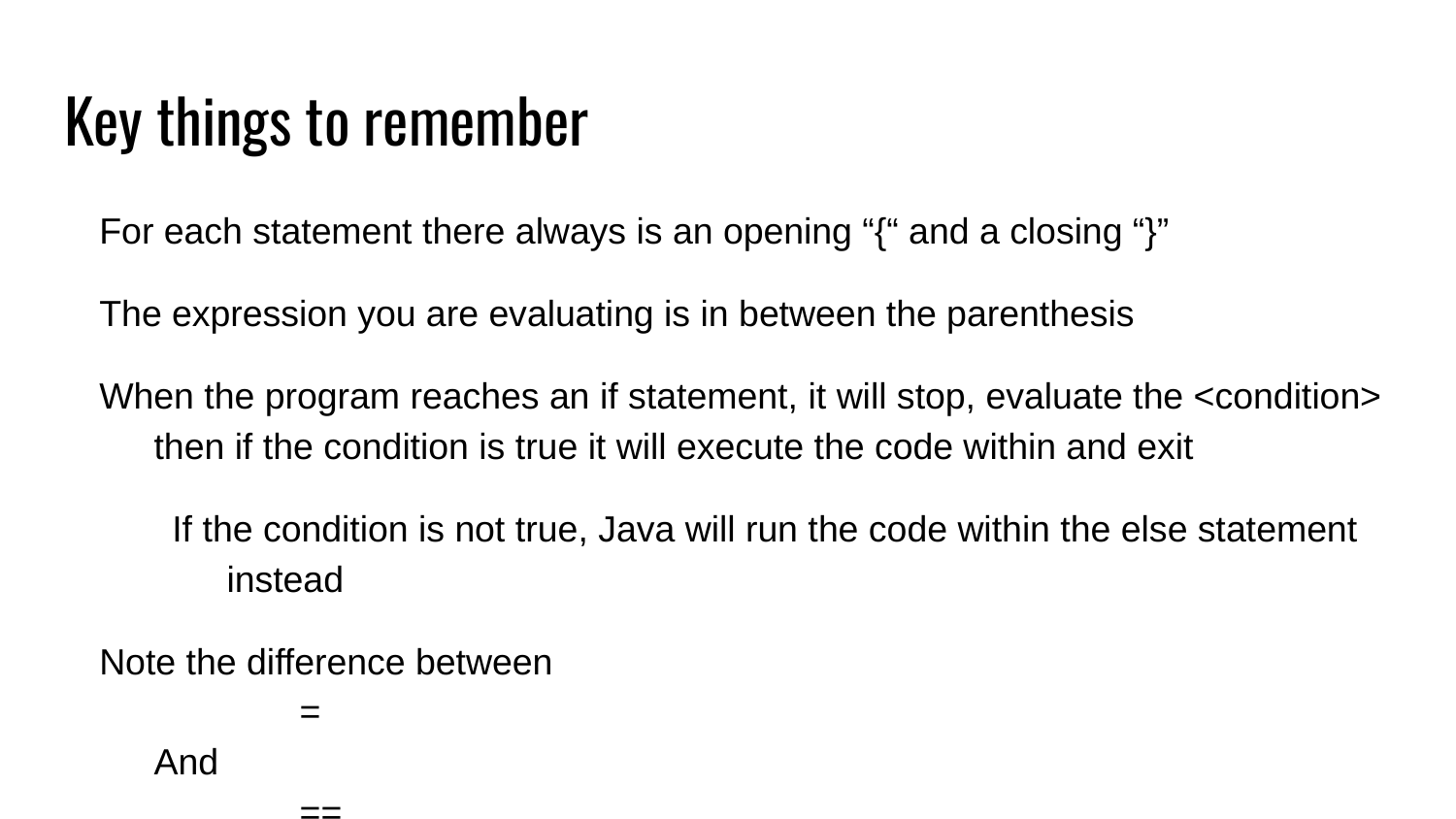

# Key things to remember
For each statement there always is an opening “{“ and a closing “}”
The expression you are evaluating is in between the parenthesis
When the program reaches an if statement, it will stop, evaluate the <condition> then if the condition is true it will execute the code within and exit
If the condition is not true, Java will run the code within the else statement instead
Note the difference between
	=
And
	==
Where = sets values, == compares values